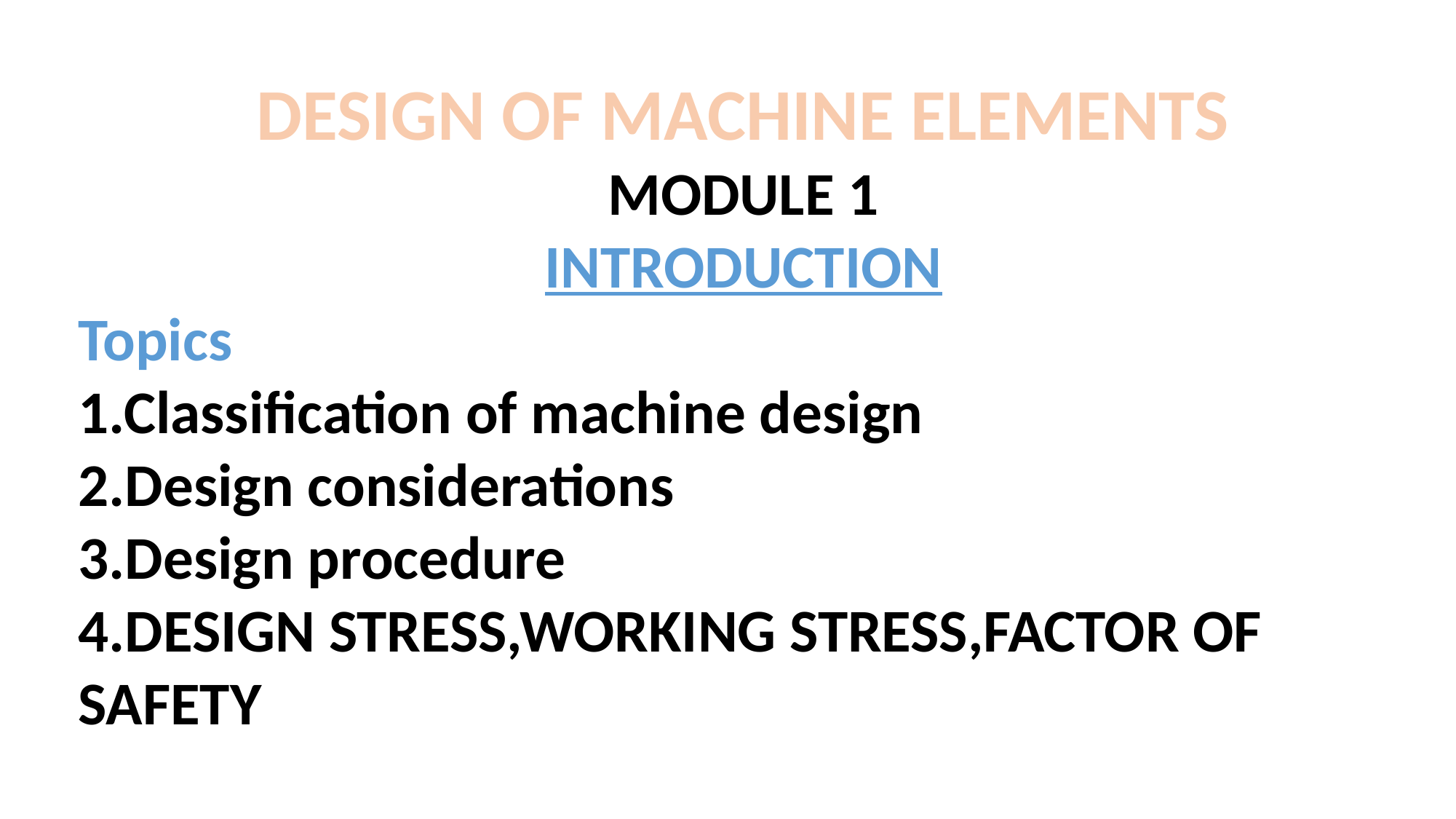

DESIGN OF MACHINE ELEMENTS
MODULE 1
INTRODUCTION
Topics
1.Classification of machine design
2.Design considerations
3.Design procedure
4.DESIGN STRESS,WORKING STRESS,FACTOR OF SAFETY